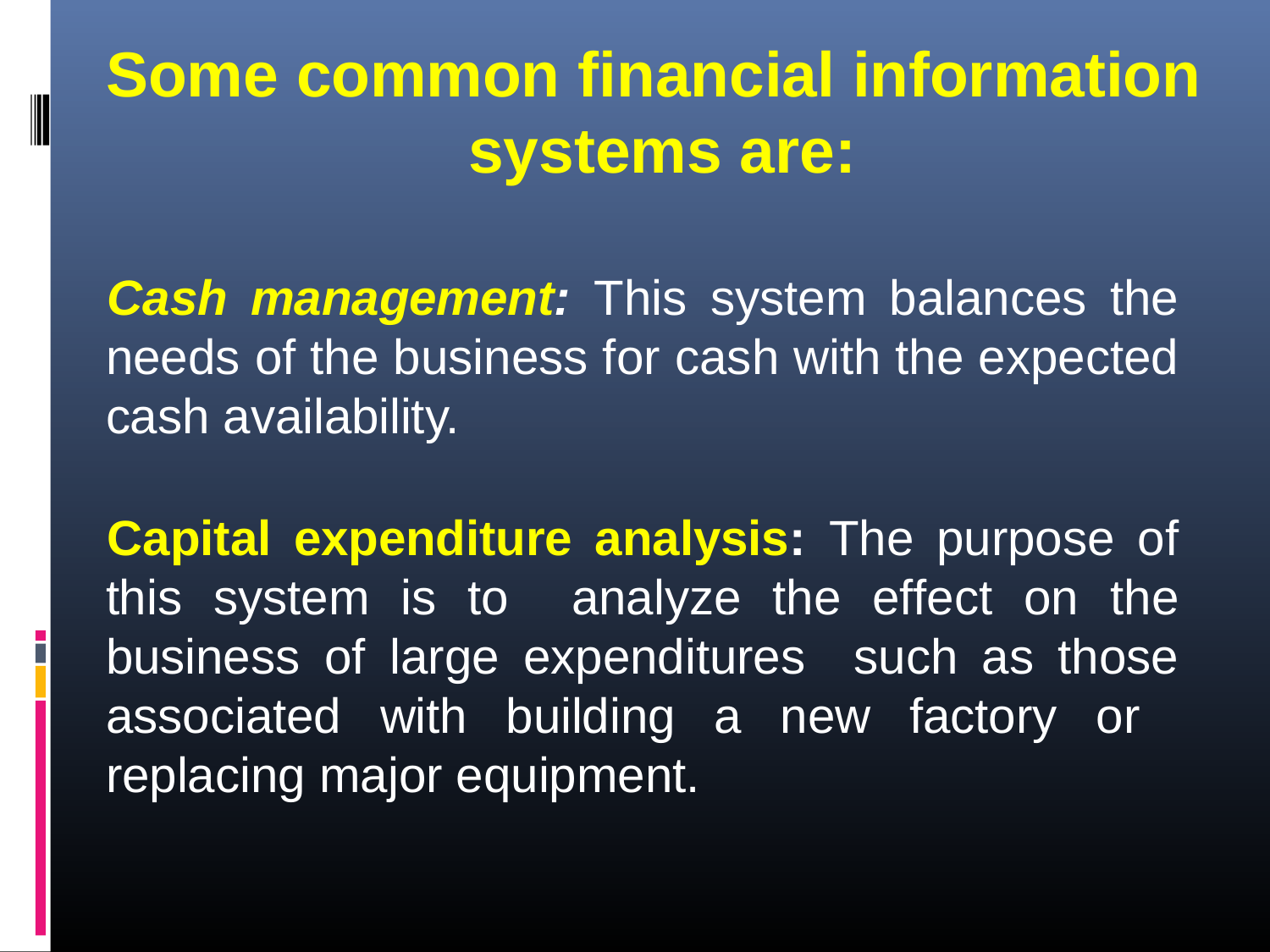

# Some common financial information systems are:
Cash management: This system balances the needs of the business for cash with the expected cash availability.

Capital expenditure analysis: The purpose of this system is to  analyze the effect on the business of large expenditures  such as those associated with building a new factory or  replacing major equipment.